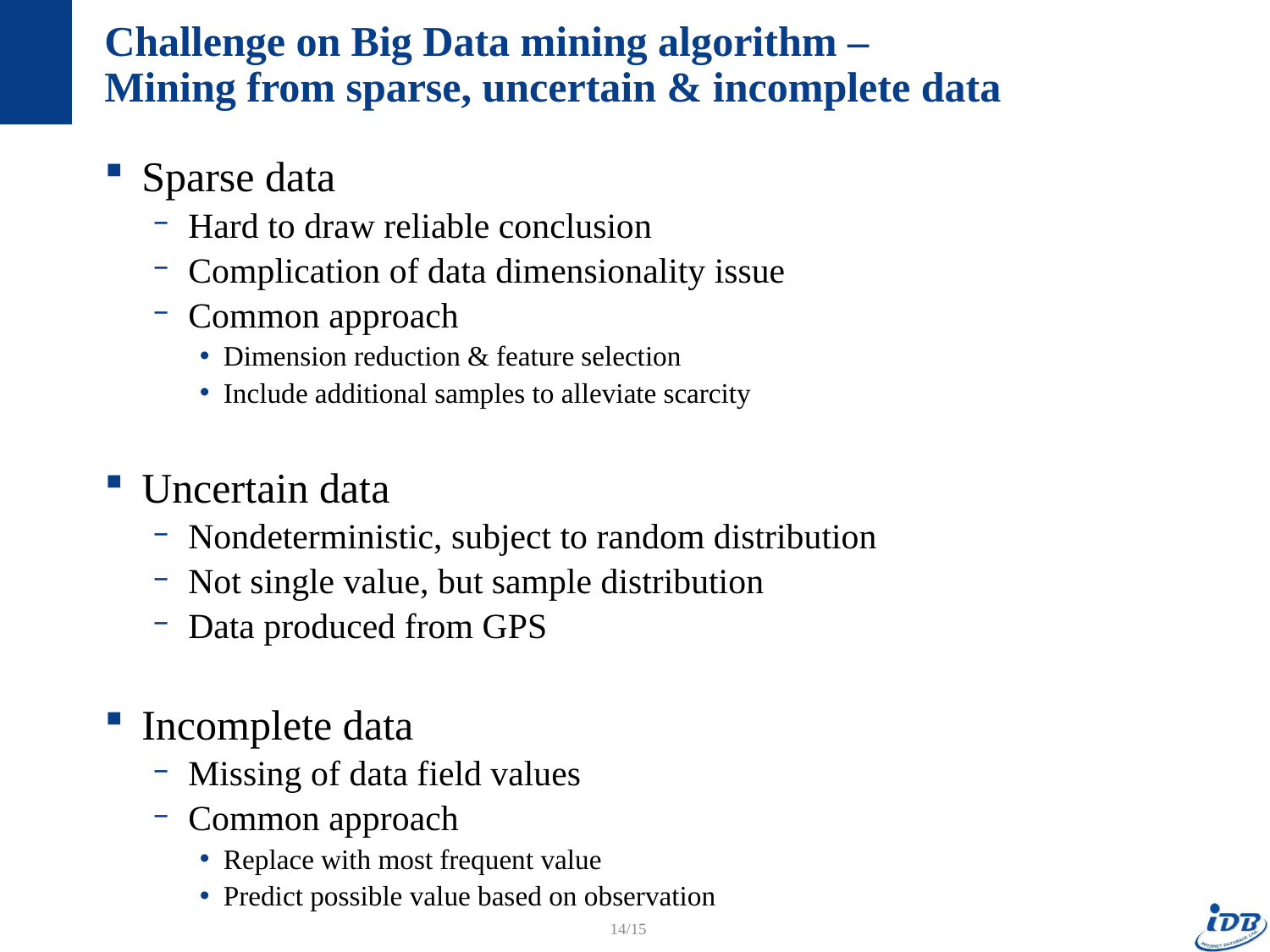

# Challenge on Big Data mining algorithm – Mining from sparse, uncertain & incomplete data
Sparse data
Hard to draw reliable conclusion
Complication of data dimensionality issue
Common approach
Dimension reduction & feature selection
Include additional samples to alleviate scarcity

Uncertain data
Nondeterministic, subject to random distribution
Not single value, but sample distribution
Data produced from GPS

Incomplete data
Missing of data field values
Common approach
Replace with most frequent value
Predict possible value based on observation
14/15